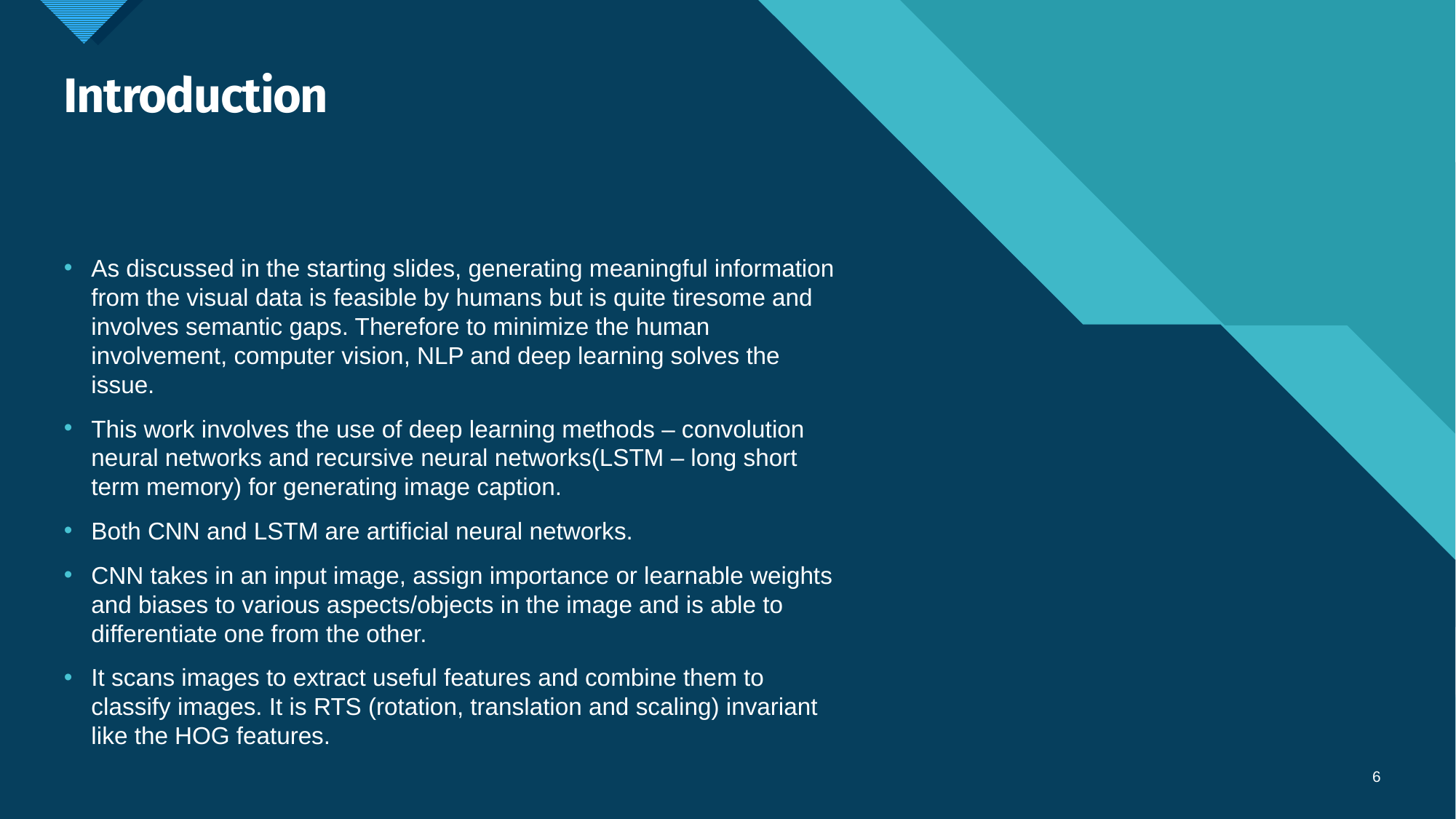

# Introduction
As discussed in the starting slides, generating meaningful information from the visual data is feasible by humans but is quite tiresome and involves semantic gaps. Therefore to minimize the human involvement, computer vision, NLP and deep learning solves the issue.
This work involves the use of deep learning methods – convolution neural networks and recursive neural networks(LSTM – long short term memory) for generating image caption.
Both CNN and LSTM are artificial neural networks.
CNN takes in an input image, assign importance or learnable weights and biases to various aspects/objects in the image and is able to differentiate one from the other.
It scans images to extract useful features and combine them to classify images. It is RTS (rotation, translation and scaling) invariant like the HOG features.
6